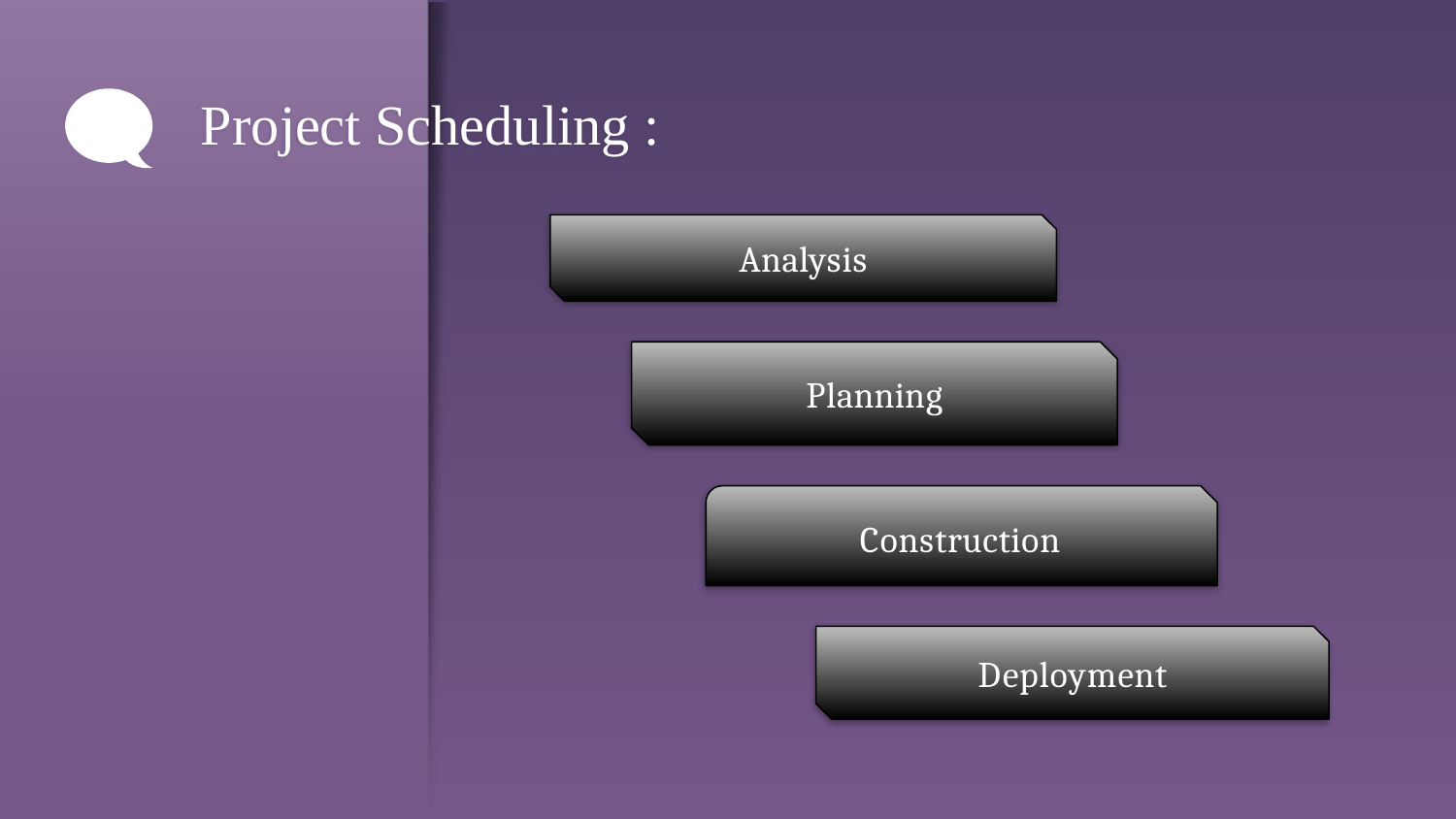

# Project Scheduling :

Analysis
Planning
Construction
Deployment
14